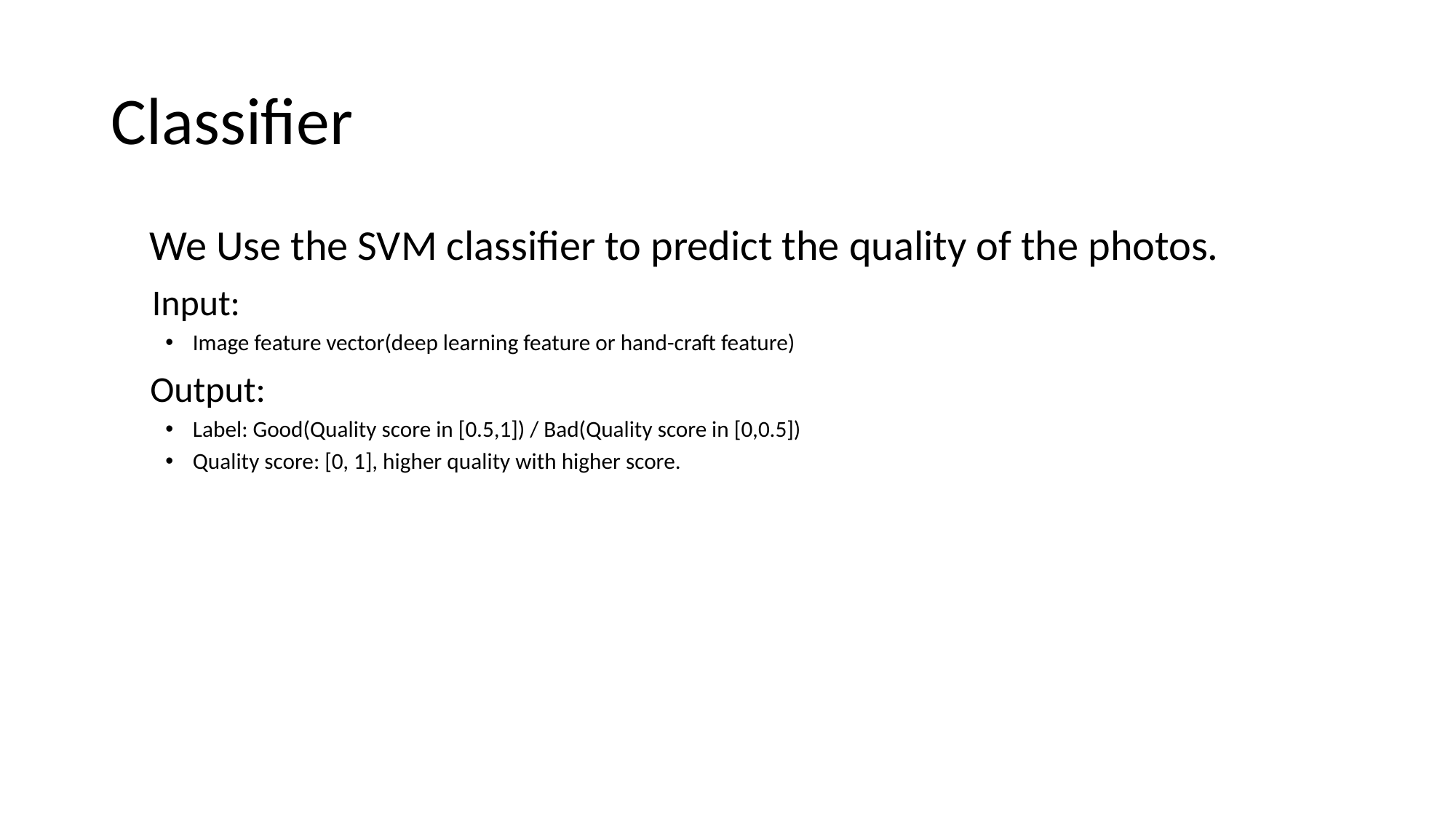

# Classifier
    We Use the SVM classifier to predict the quality of the photos.
     Input:
Image feature vector(deep learning feature or hand-craft feature)
      Output:
Label: Good(Quality score in [0.5,1]) / Bad(Quality score in [0,0.5])
Quality score: [0, 1], higher quality with higher score.